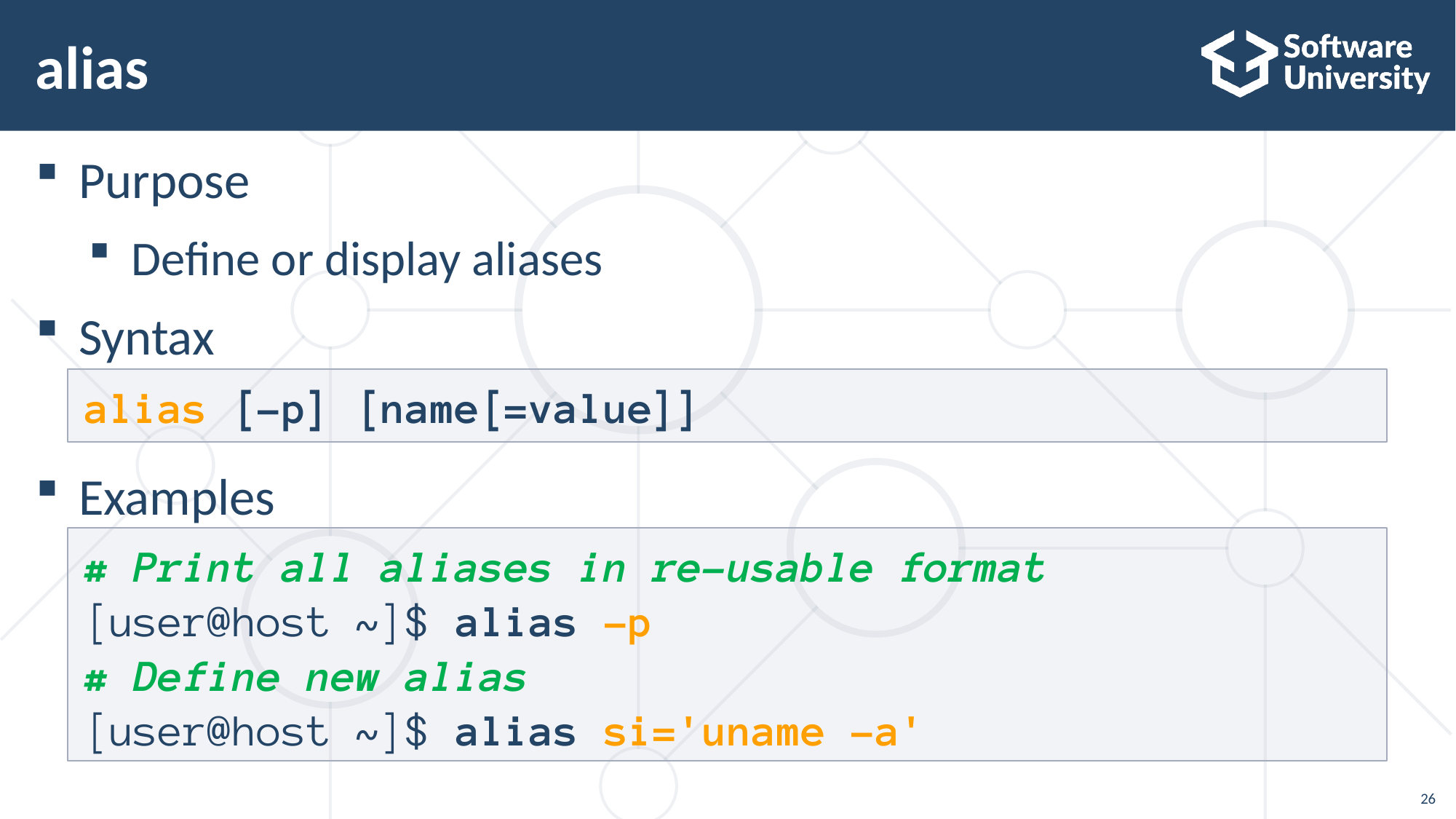

# alias
Purpose
Define or display aliases
Syntax

Examples

alias [-p] [name[=value]]
# Print all aliases in re-usable format
[user@host ~]$ alias -p
# Define new alias
[user@host ~]$ alias si='uname -a'
26